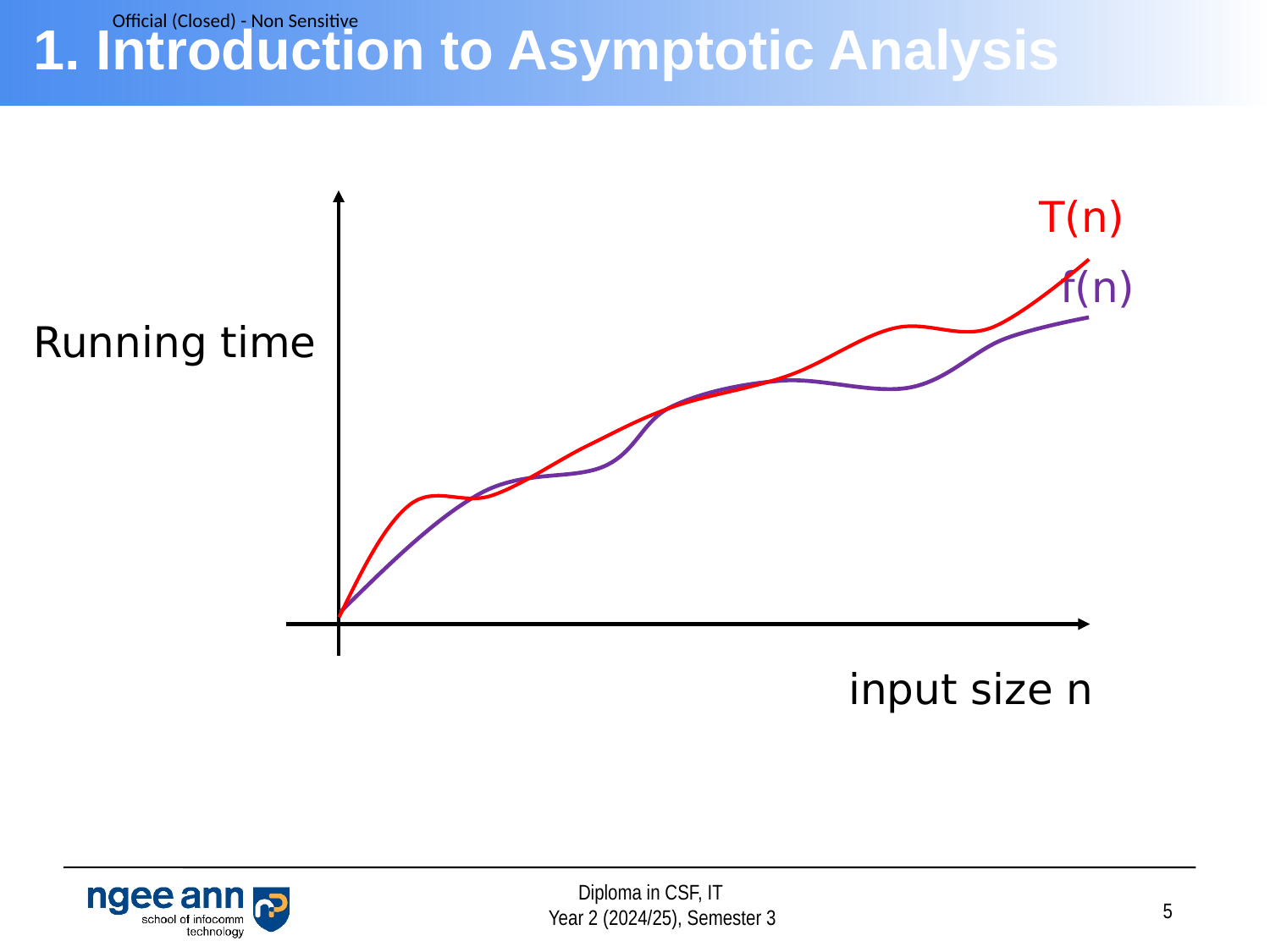

# 1. Introduction to Asymptotic Analysis

T(n)
f(n)

Running time

input size n